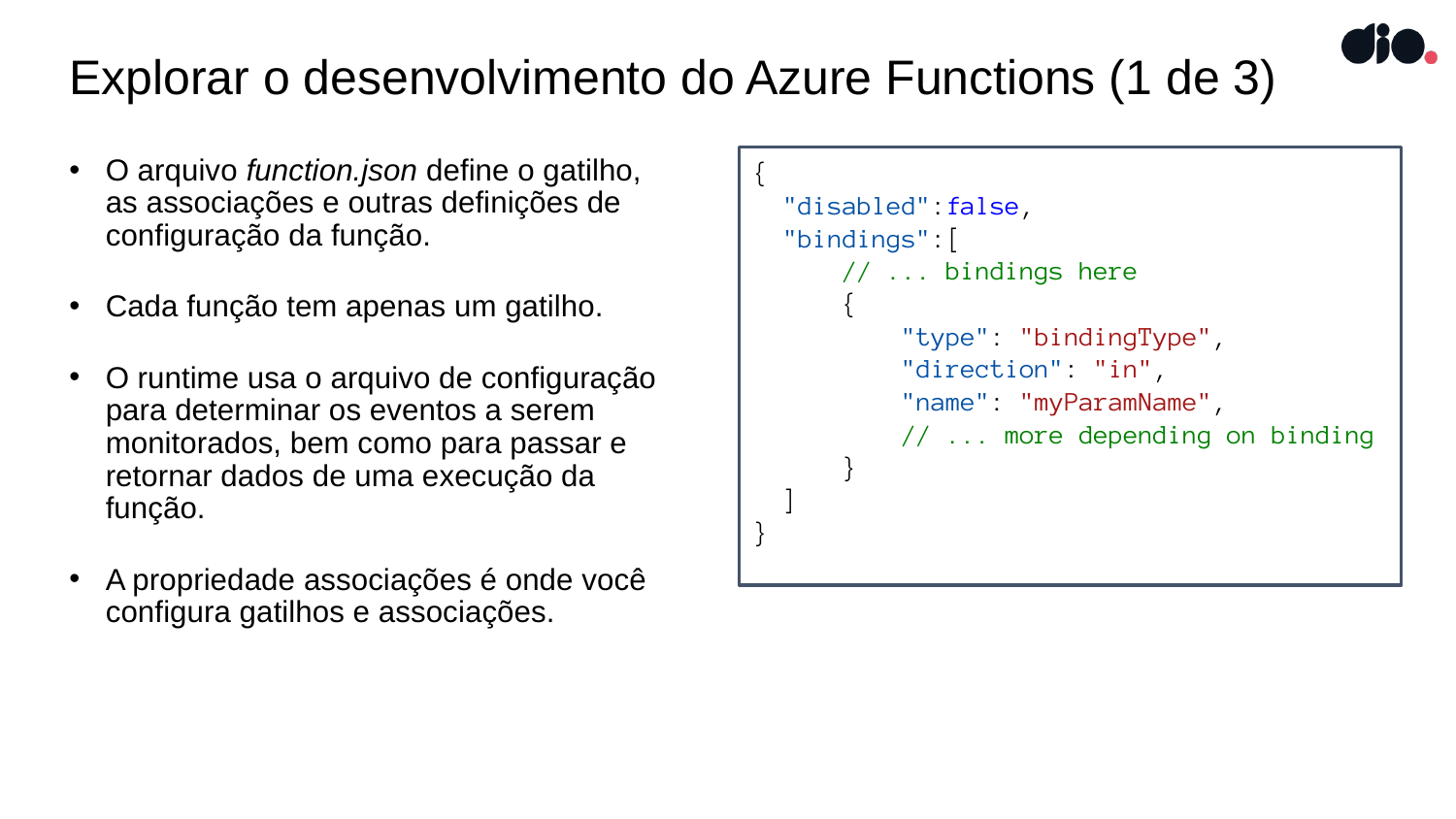

# Explorar o desenvolvimento do Azure Functions (1 de 3)
O arquivo function.json define o gatilho,
as associações e outras definições de configuração da função.
Cada função tem apenas um gatilho.
O runtime usa o arquivo de configuração para determinar os eventos a serem monitorados, bem como para passar e retornar dados de uma execução da função.
A propriedade associações é onde você configura gatilhos e associações.

{
  "disabled":false,
  "bindings":[
      // ... bindings here
      {
          "type": "bindingType",
          "direction": "in",
          "name": "myParamName",
          // ... more depending on binding
      }
  ]
}